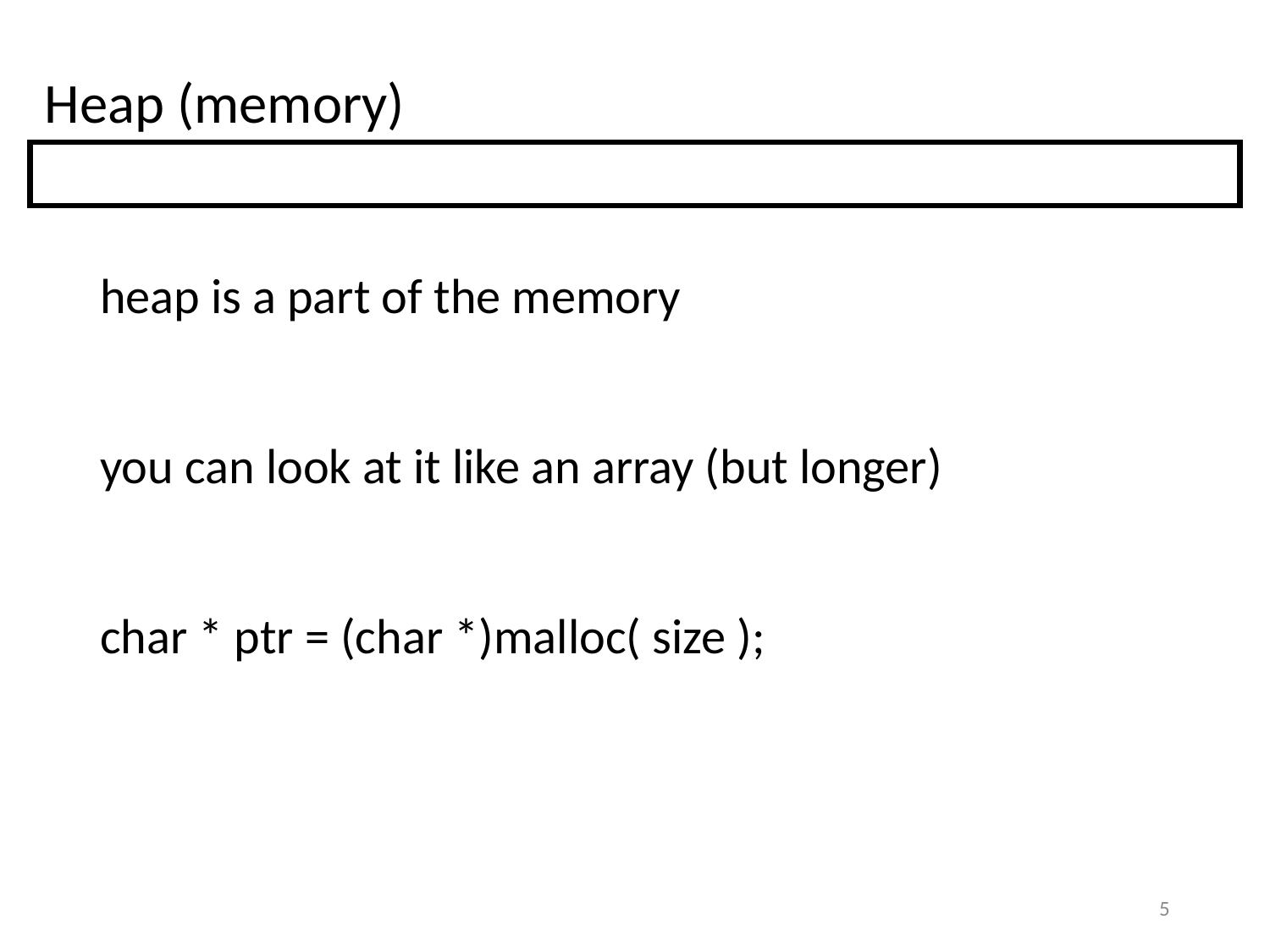

Heap (memory)

heap is a part of the memory

you can look at it like an array (but longer)

char * ptr = (char *)malloc( size );

5